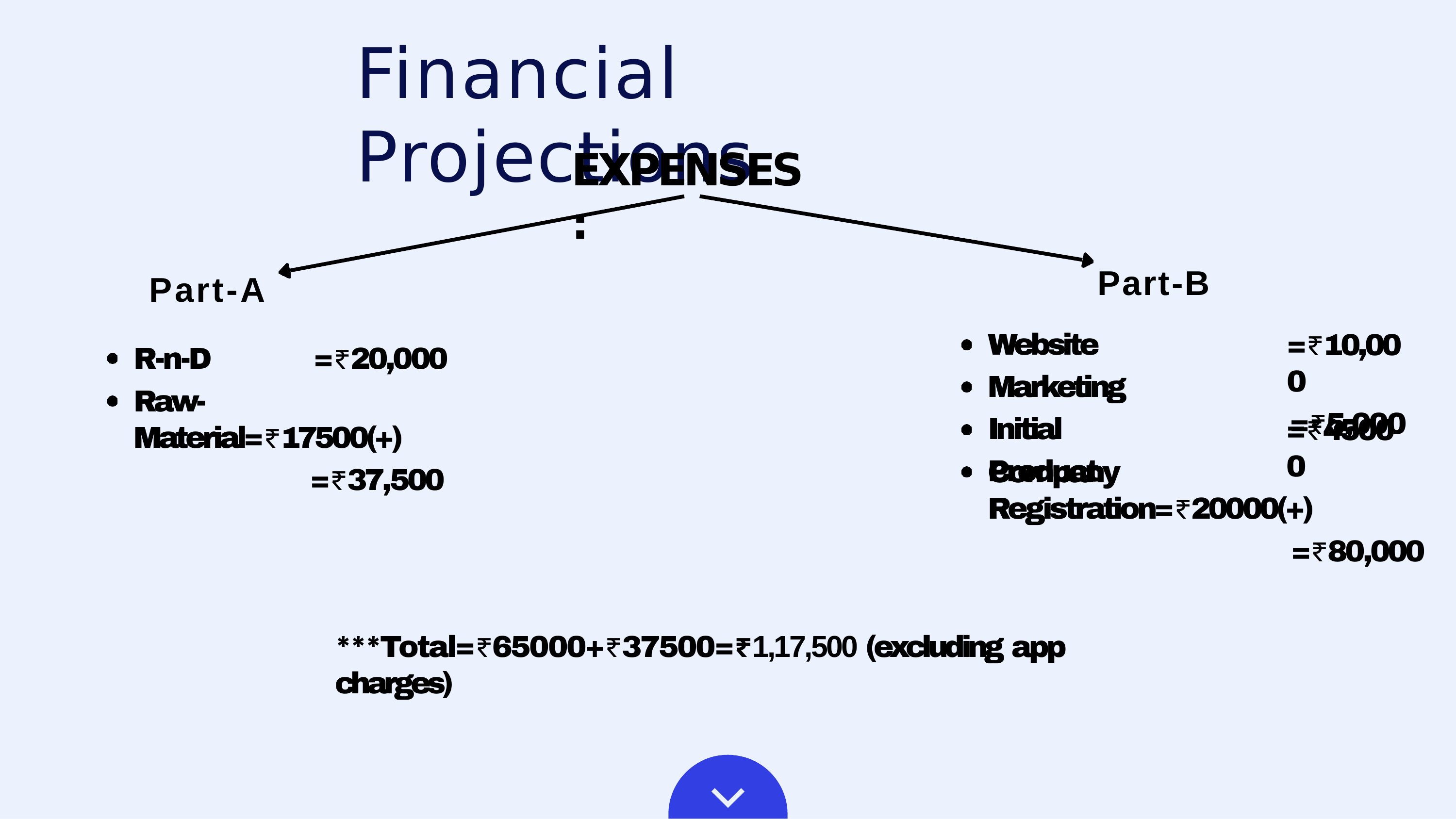

# Financial Projections
EXPENSES :

Part-B
Website  Marketing  Initial Product
Part-A
R-n-D	=₹20,000
Raw-Material=₹17500(+)
=₹37,500
=₹10,000
=₹5,000

=₹45000

Company Registration=₹20000(+)
=₹80,000

***Total=₹65000+₹37500=₹1,17,500	(excluding app charges)